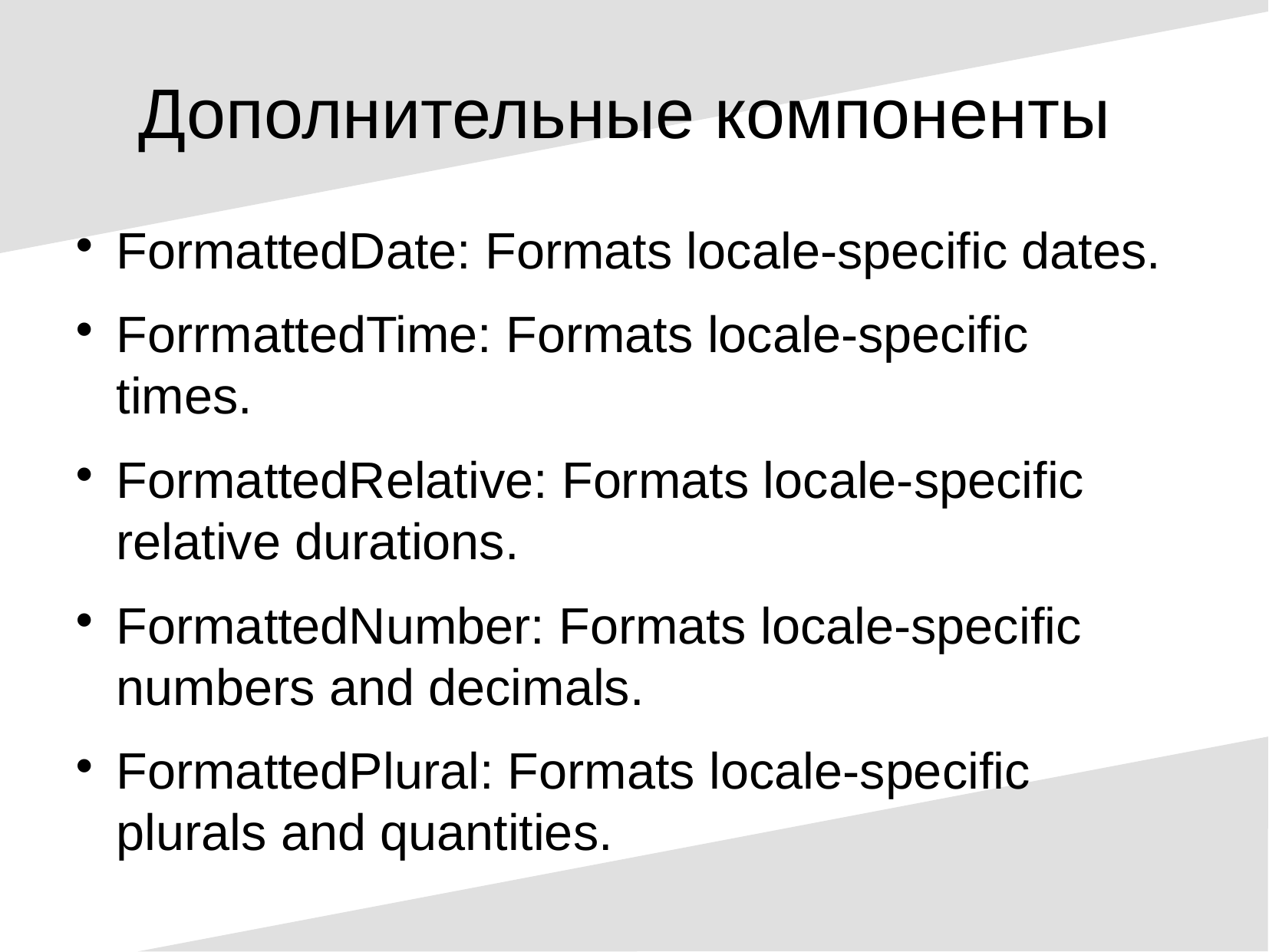

Дополнительные компоненты
FormattedDate: Formats locale-specific dates.
ForrmattedTime: Formats locale-specific times.
FormattedRelative: Formats locale-specific relative durations.
FormattedNumber: Formats locale-specific numbers and decimals.
FormattedPlural: Formats locale-specific plurals and quantities.